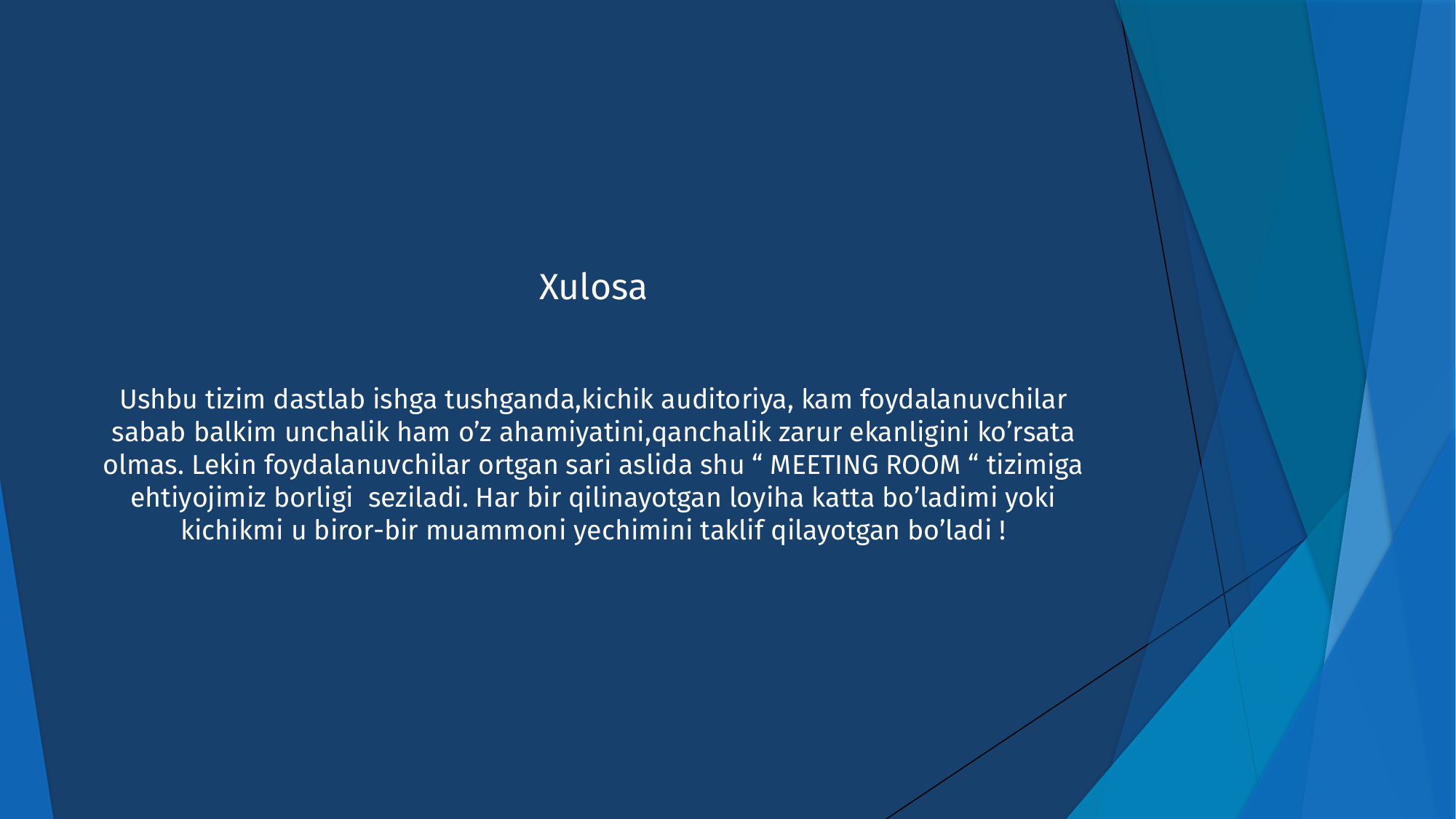

#
Xulosa

Ushbu tizim dastlab ishga tushganda,kichik auditoriya, kam foydalanuvchilar sabab balkim unchalik ham o’z ahamiyatini,qanchalik zarur ekanligini ko’rsata olmas. Lekin foydalanuvchilar ortgan sari aslida shu “ MEETING ROOM “ tizimiga ehtiyojimiz borligi  seziladi. Har bir qilinayotgan loyiha katta bo’ladimi yoki kichikmi u biror-bir muammoni yechimini taklif qilayotgan bo’ladi !